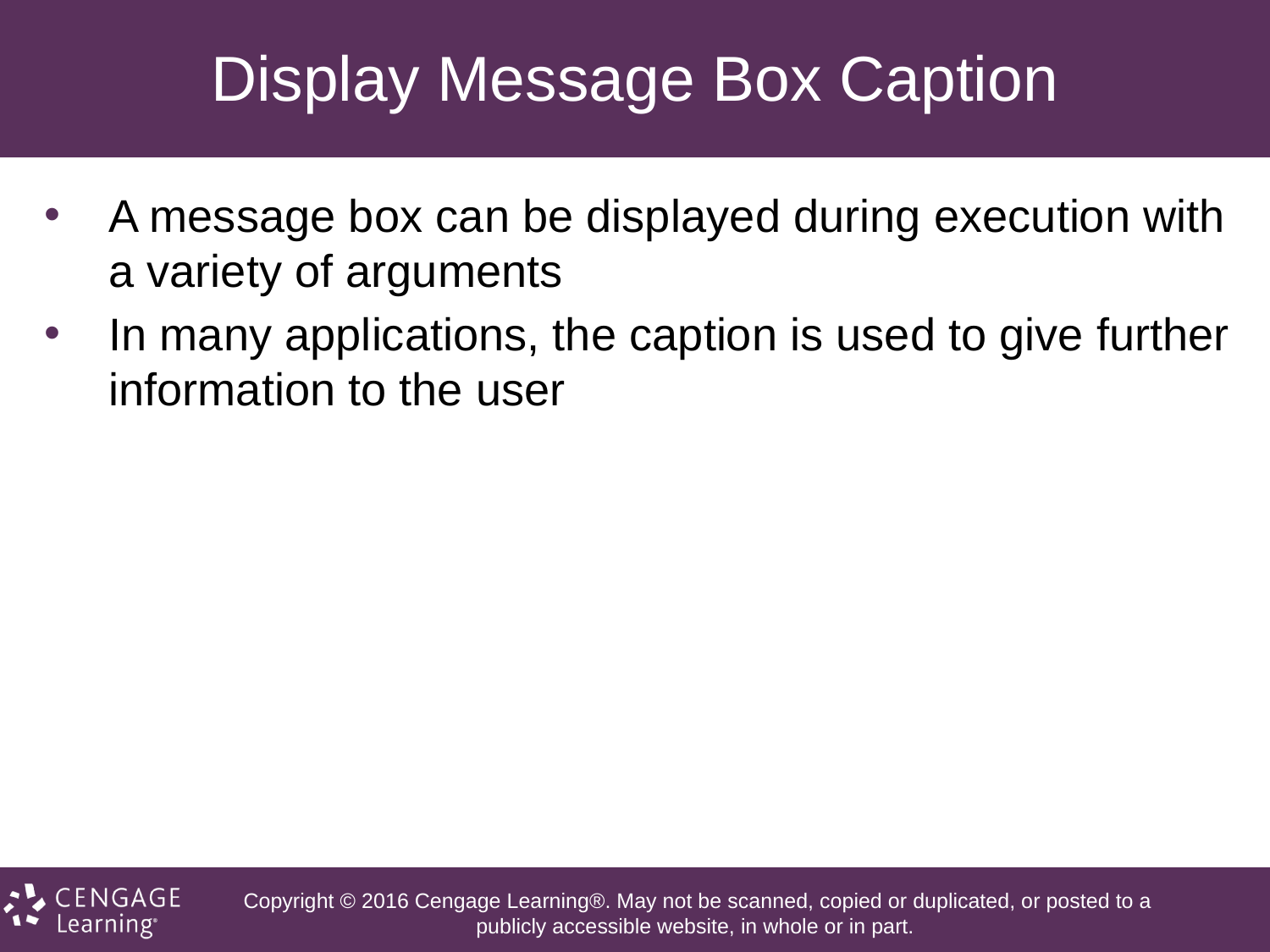

# Display Message Box Caption
A message box can be displayed during execution with a variety of arguments
In many applications, the caption is used to give further information to the user